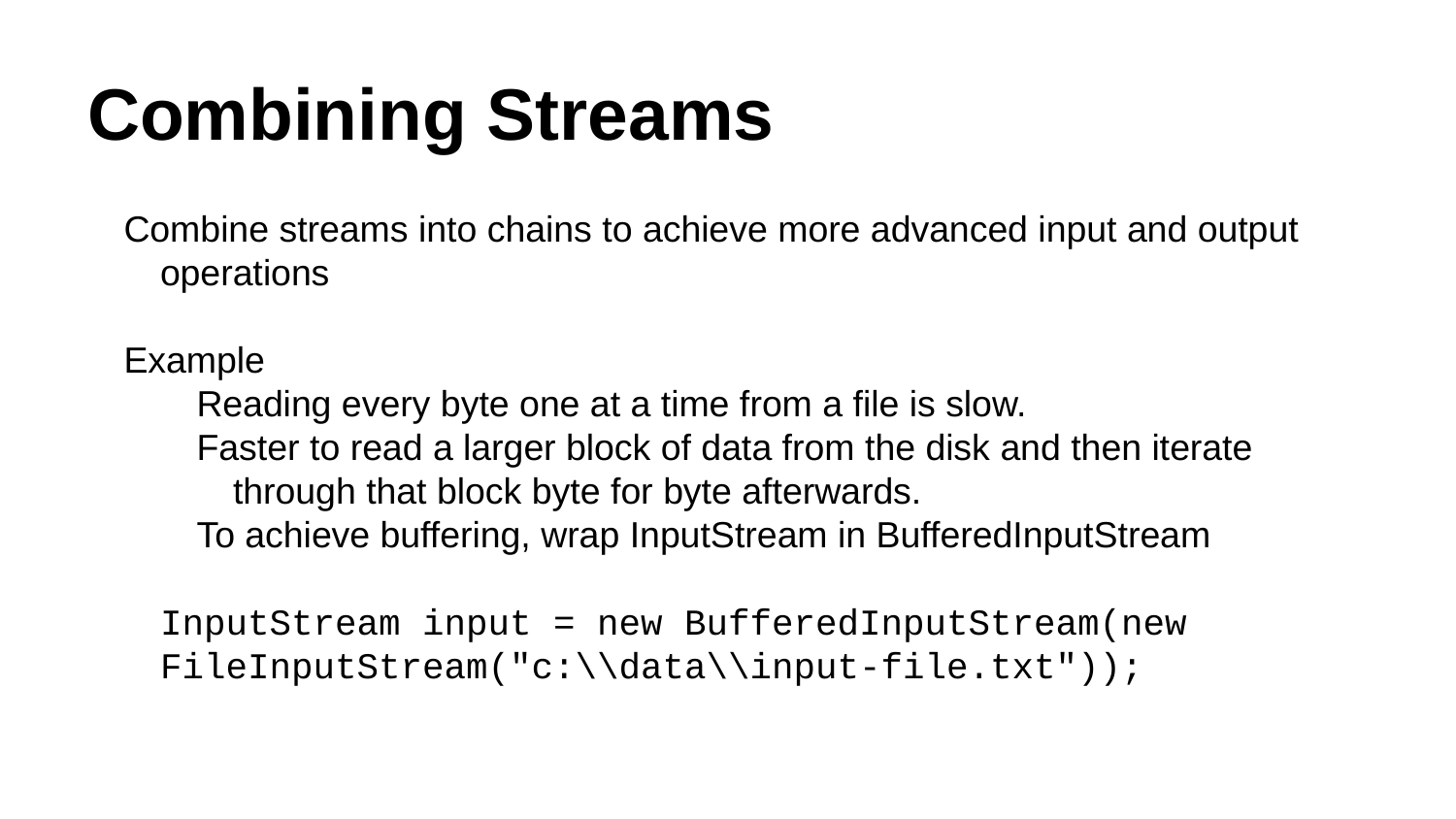

# Combining Streams
Combine streams into chains to achieve more advanced input and output operations

Example
Reading every byte one at a time from a file is slow.
Faster to read a larger block of data from the disk and then iterate through that block byte for byte afterwards.
To achieve buffering, wrap InputStream in BufferedInputStream

InputStream input = new BufferedInputStream(new FileInputStream("c:\\data\\input-file.txt"));